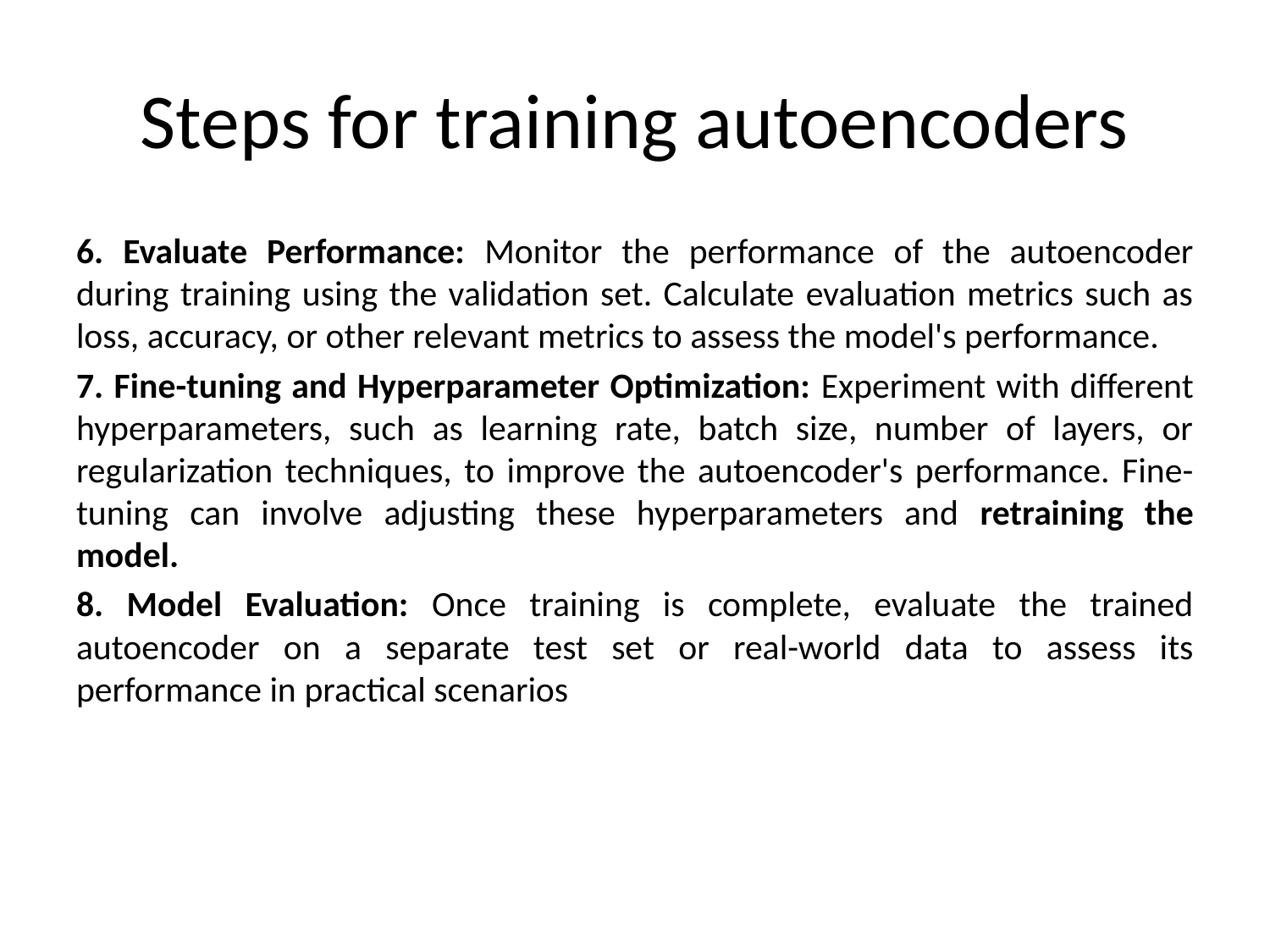

# Steps for training autoencoders
6. Evaluate Performance: Monitor the performance of the autoencoder during training using the validation set. Calculate evaluation metrics such as loss, accuracy, or other relevant metrics to assess the model's performance.
7. Fine-tuning and Hyperparameter Optimization: Experiment with different hyperparameters, such as learning rate, batch size, number of layers, or regularization techniques, to improve the autoencoder's performance. Fine-tuning can involve adjusting these hyperparameters and retraining the model.
8. Model Evaluation: Once training is complete, evaluate the trained autoencoder on a separate test set or real-world data to assess its performance in practical scenarios